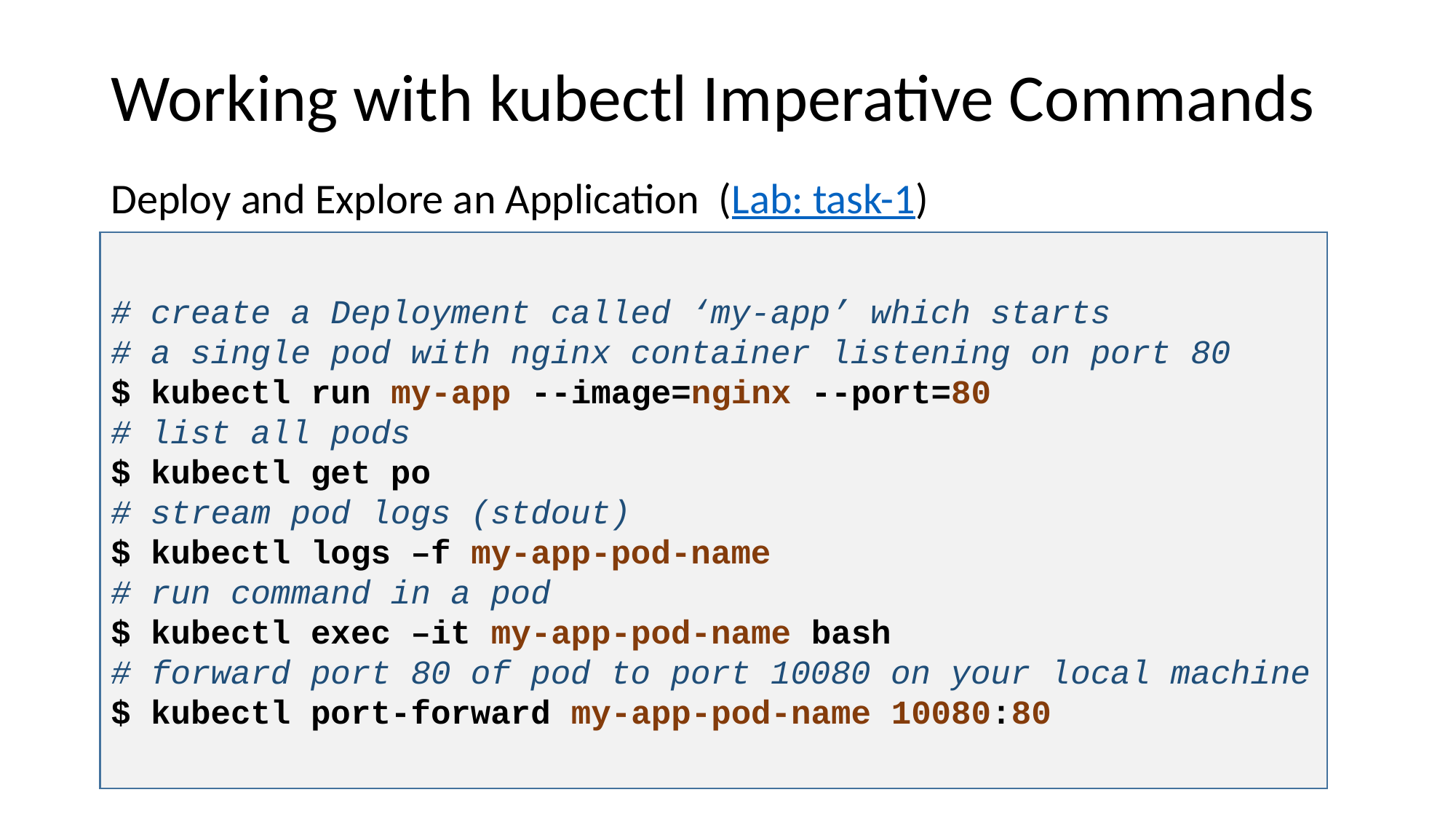

# Working with kubectl Imperative Commands
Deploy and Explore an Application  (Lab: task-1)

# create a Deployment called ‘my-app’ which starts
# a single pod with nginx container listening on port 80
$ kubectl run my-app --image=nginx --port=80
# list all pods
$ kubectl get po
# stream pod logs (stdout)
$ kubectl logs –f my-app-pod-name
# run command in a pod
$ kubectl exec –it my-app-pod-name bash
# forward port 80 of pod to port 10080 on your local machine
$ kubectl port-forward my-app-pod-name 10080:80